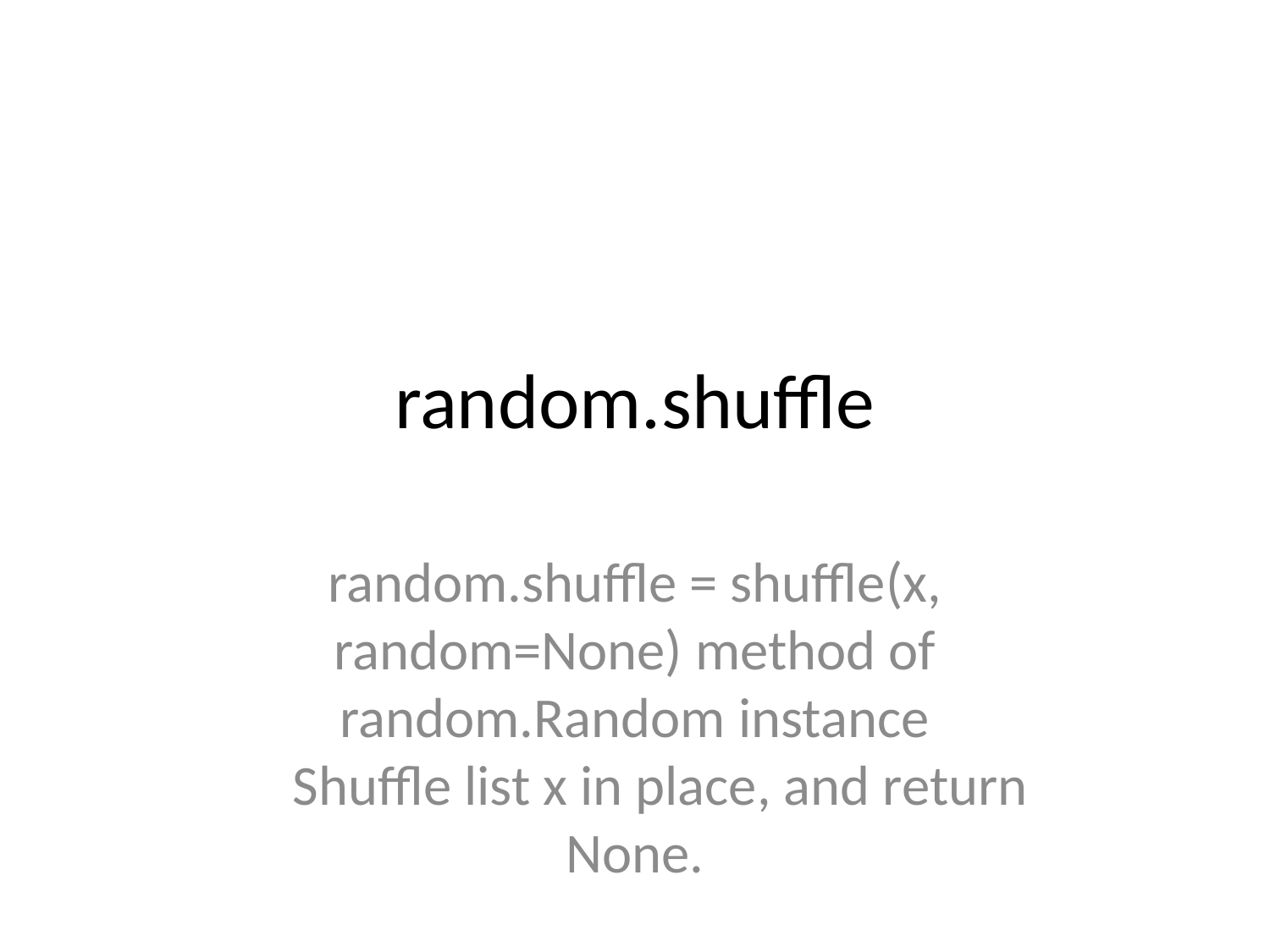

# random.shuffle
random.shuffle = shuffle(x, random=None) method of random.Random instance
    Shuffle list x in place, and return None.
    Optional argument random is a 0-argument function returning a
    random float in [0.0, 1.0); if it is the default None, the
    standard random.random will be used.